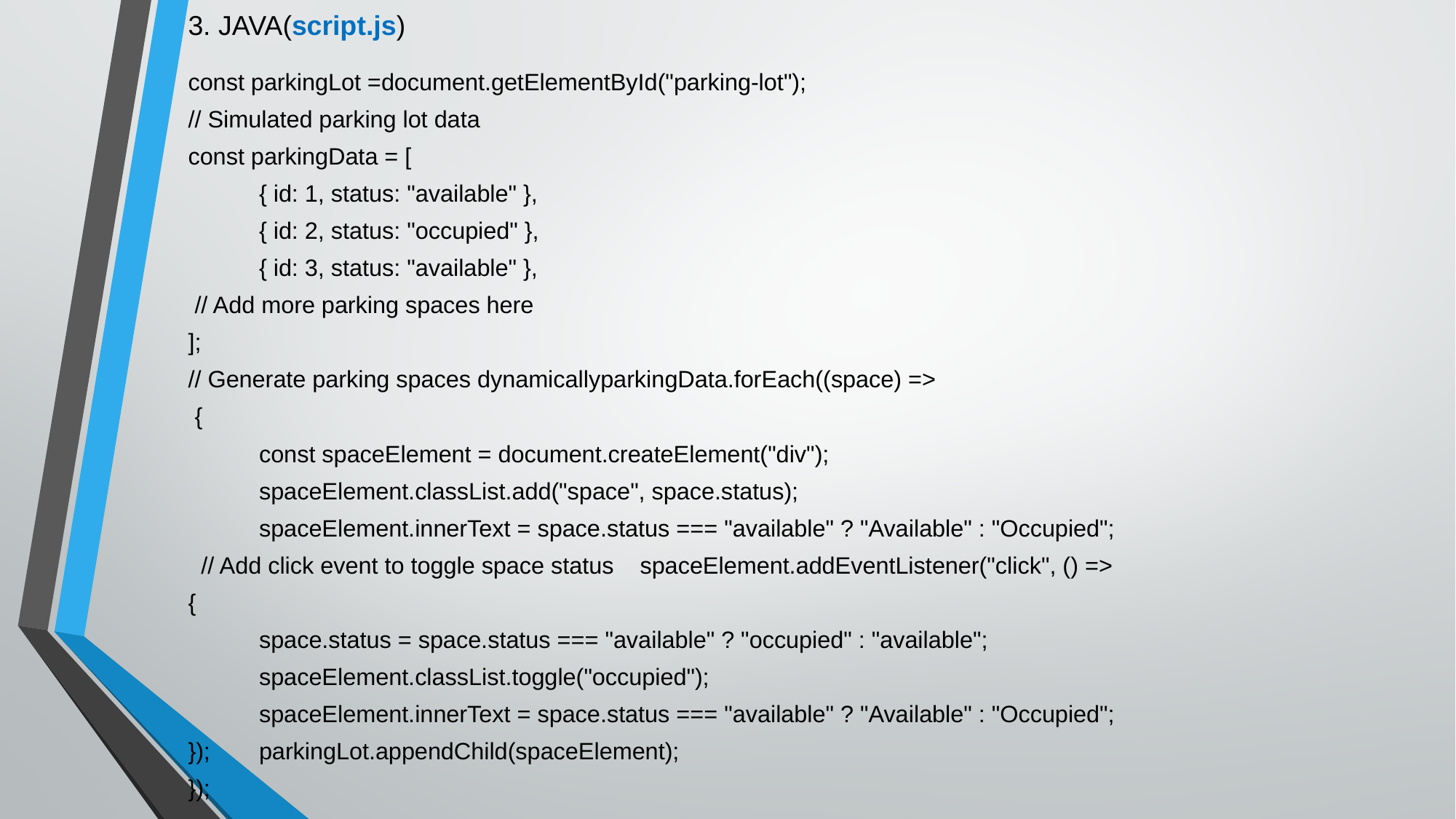

# 3. JAVA(script.js)
const parkingLot =document.getElementById("parking-lot");
// Simulated parking lot data
const parkingData = [
	{ id: 1, status: "available" },
	{ id: 2, status: "occupied" },
	{ id: 3, status: "available" },
 // Add more parking spaces here
];
// Generate parking spaces dynamicallyparkingData.forEach((space) =>
 {
	const spaceElement = document.createElement("div");
    	spaceElement.classList.add("space", space.status);
   	spaceElement.innerText = space.status === "available" ? "Available" : "Occupied";
  // Add click event to toggle space status    spaceElement.addEventListener("click", () =>
{
	space.status = space.status === "available" ? "occupied" : "available";
	spaceElement.classList.toggle("occupied");
	spaceElement.innerText = space.status === "available" ? "Available" : "Occupied";
});    	parkingLot.appendChild(spaceElement);
});